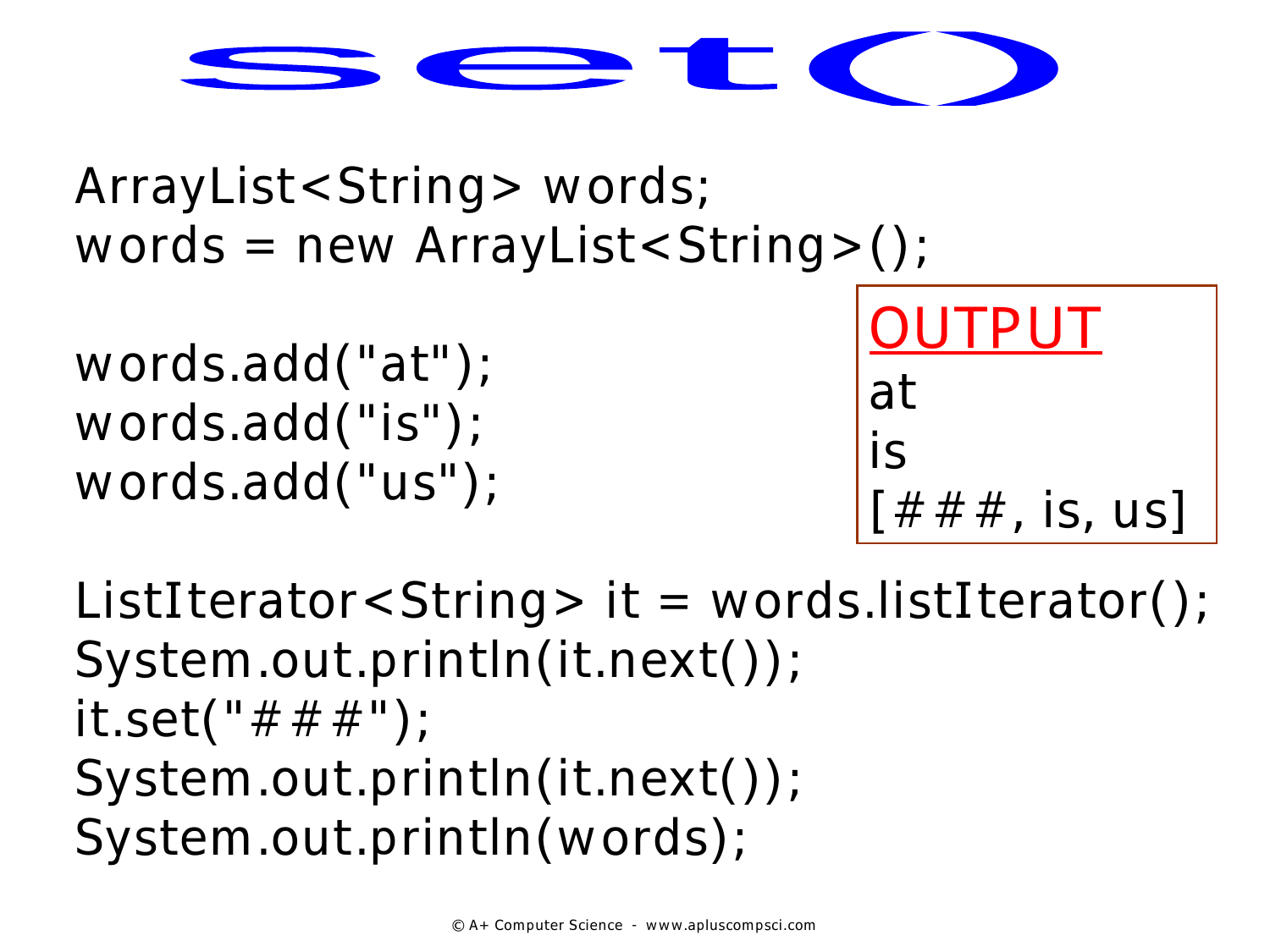

set()
ArrayList<String> words;
words = new ArrayList<String>();

words.add("at");
words.add("is");
words.add("us");

ListIterator<String> it = words.listIterator();
System.out.println(it.next());
it.set("###");
System.out.println(it.next());
System.out.println(words);
OUTPUT
at
is
[###, is, us]

© A+ Computer Science  -  www.apluscompsci.com